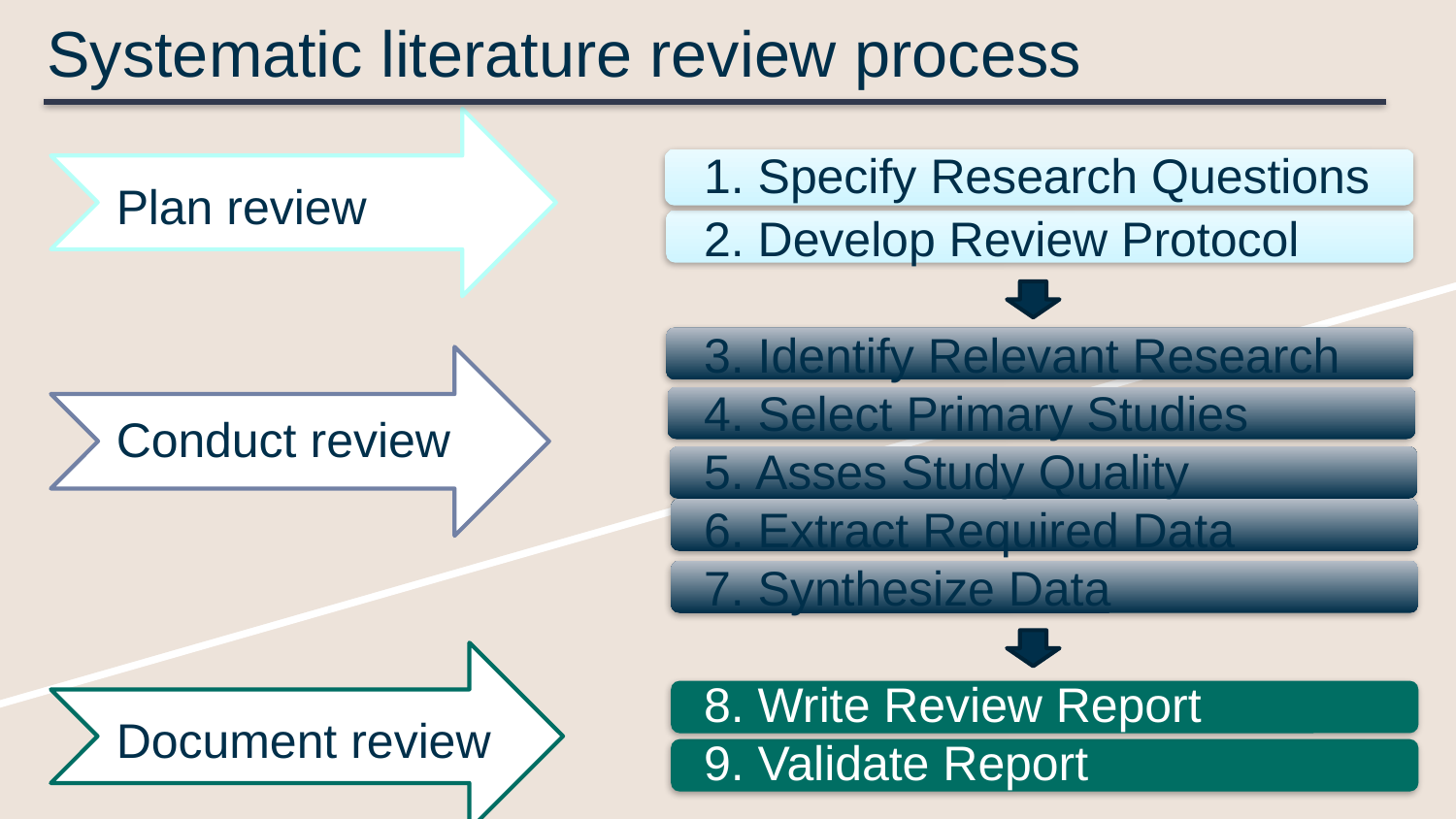

# Systematic literature review process

1. Specify Research Questions

2. Develop Review Protocol

3. Identify Relevant Research
4. Select Primary Studies
5. Asses Study Quality
6. Extract Required Data
7. Synthesize Data

8. Write Review Report
9. Validate Report

Plan review

Conduct review

Document review